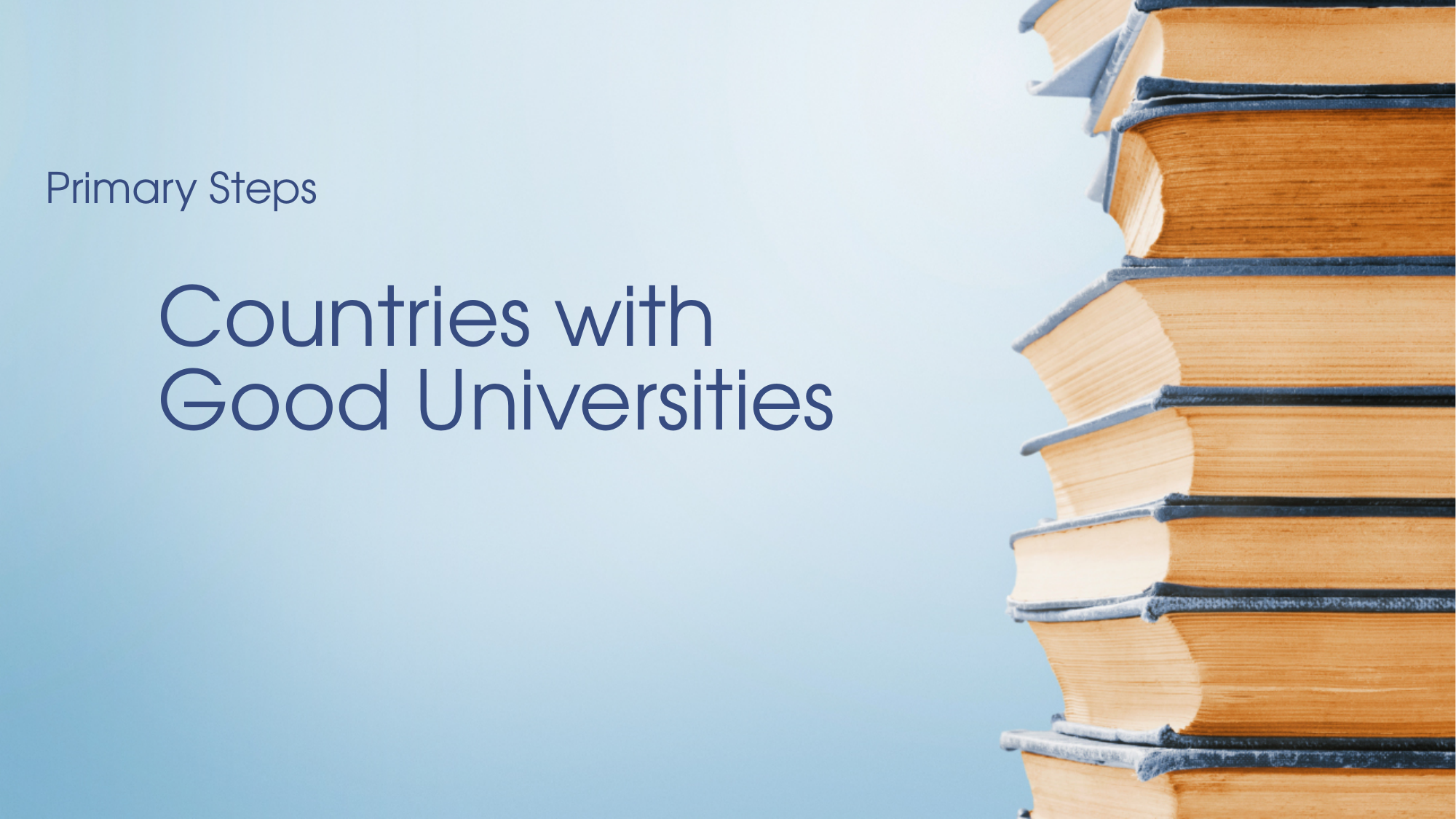

Primary Steps
# Countries with Good Universities